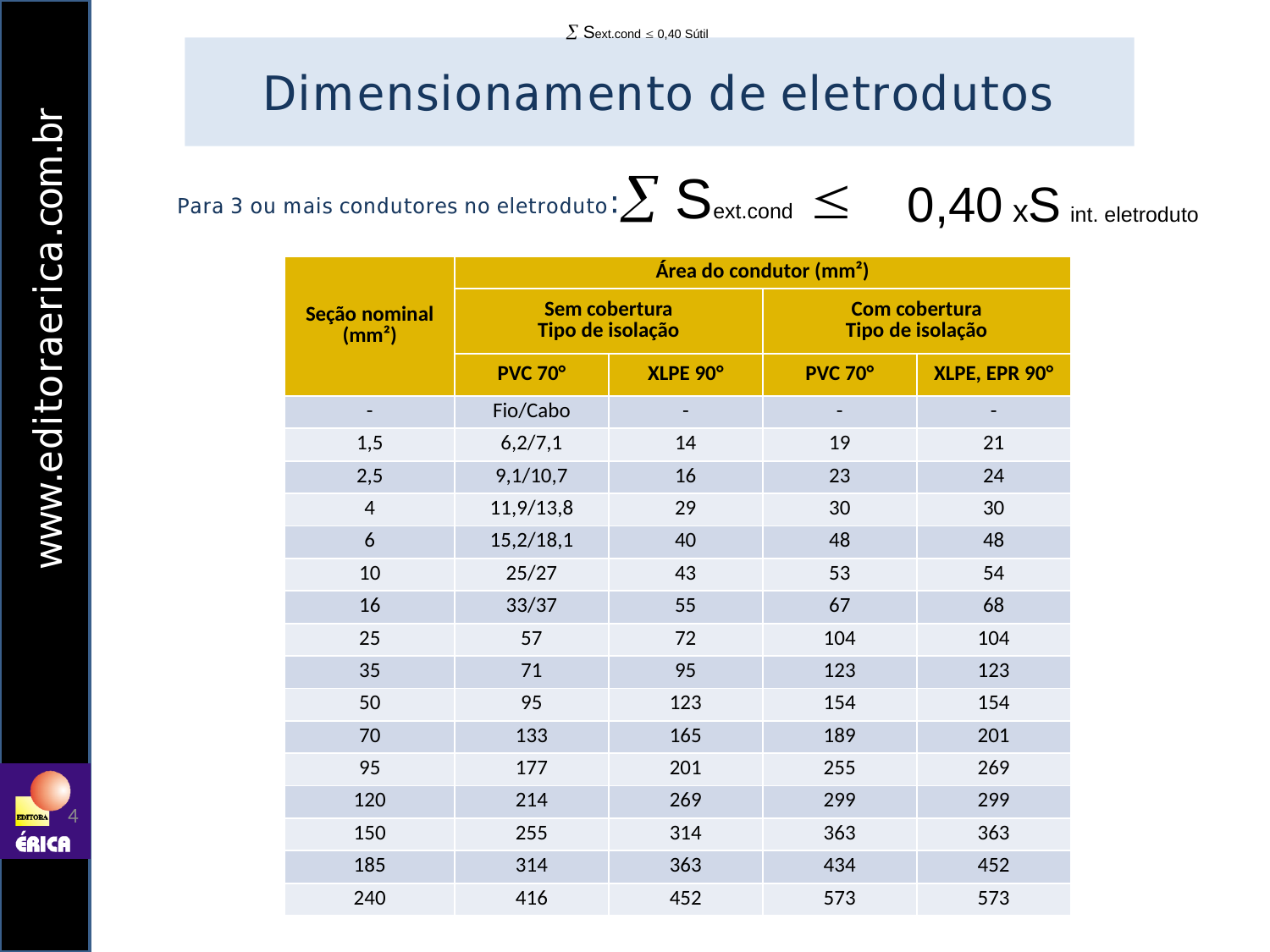

∑ Sext.cond ≤ 0,40 Sútil
# Dimensionamento de eletrodutos
∑ Sext.cond ≤
0,40 xS int. eletroduto
Para 3 ou mais condutores no eletroduto:
| Seção nominal (mm²) | Área do condutor (mm²) |  |  |  |
| --- | --- | --- | --- | --- |
|  | Sem cobertura Tipo de isolação |  | Com cobertura Tipo de isolação |  |
|  | PVC 70° | XLPE 90° | PVC 70° | XLPE, EPR 90° |
| - | Fio/Cabo | - | - | - |
| 1,5 | 6,2/7,1 | 14 | 19 | 21 |
| 2,5 | 9,1/10,7 | 16 | 23 | 24 |
| 4 | 11,9/13,8 | 29 | 30 | 30 |
| 6 | 15,2/18,1 | 40 | 48 | 48 |
| 10 | 25/27 | 43 | 53 | 54 |
| 16 | 33/37 | 55 | 67 | 68 |
| 25 | 57 | 72 | 104 | 104 |
| 35 | 71 | 95 | 123 | 123 |
| 50 | 95 | 123 | 154 | 154 |
| 70 | 133 | 165 | 189 | 201 |
| 95 | 177 | 201 | 255 | 269 |
| 120 | 214 | 269 | 299 | 299 |
| 150 | 255 | 314 | 363 | 363 |
| 185 | 314 | 363 | 434 | 452 |
| 240 | 416 | 452 | 573 | 573 |